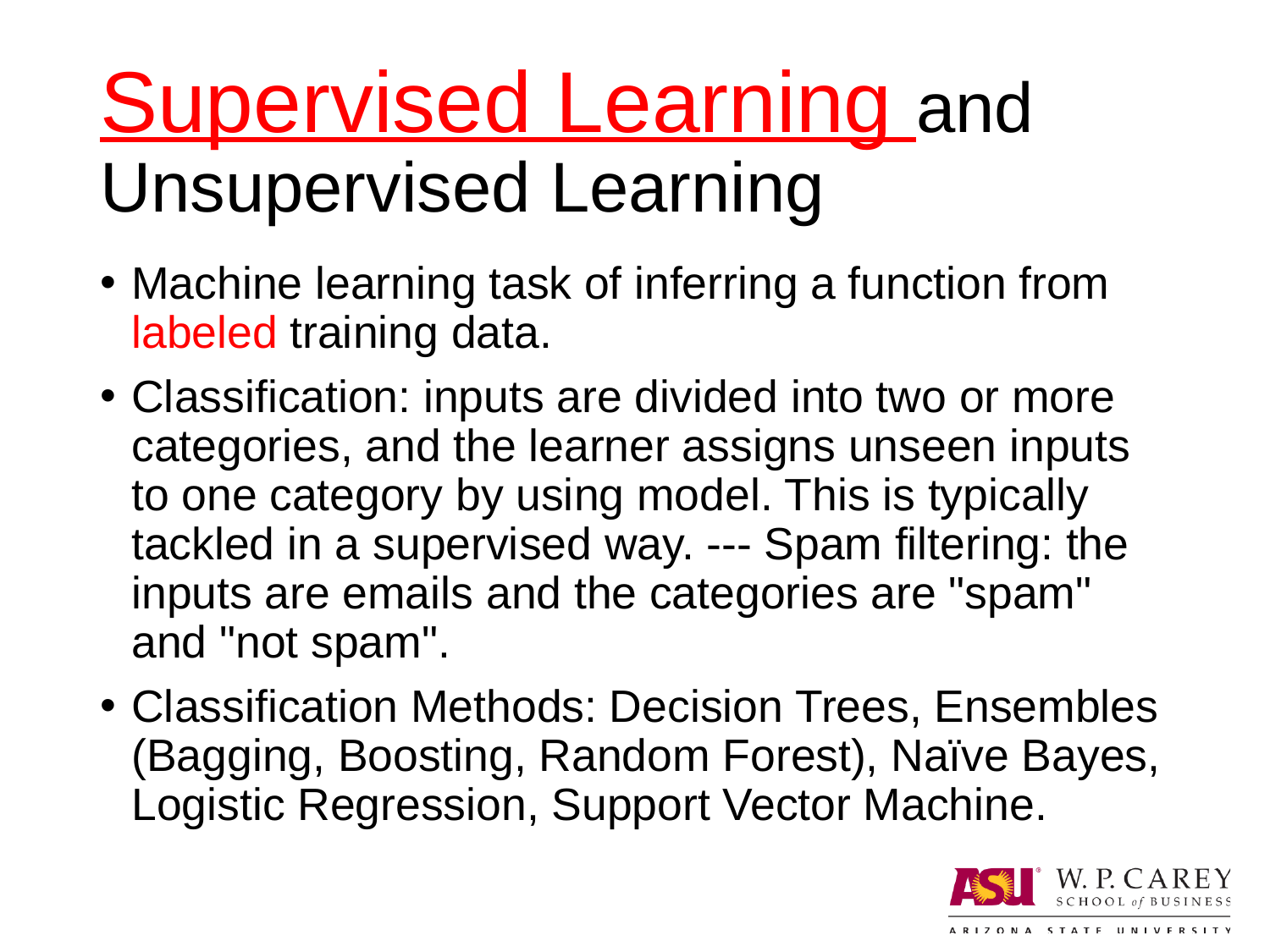

# Supervised Learning and Unsupervised Learning
Machine learning task of inferring a function from labeled training data.
Classification: inputs are divided into two or more categories, and the learner assigns unseen inputs to one category by using model. This is typically tackled in a supervised way. --- Spam filtering: the inputs are emails and the categories are "spam" and "not spam".
Classification Methods: Decision Trees, Ensembles (Bagging, Boosting, Random Forest), Naïve Bayes, Logistic Regression, Support Vector Machine.